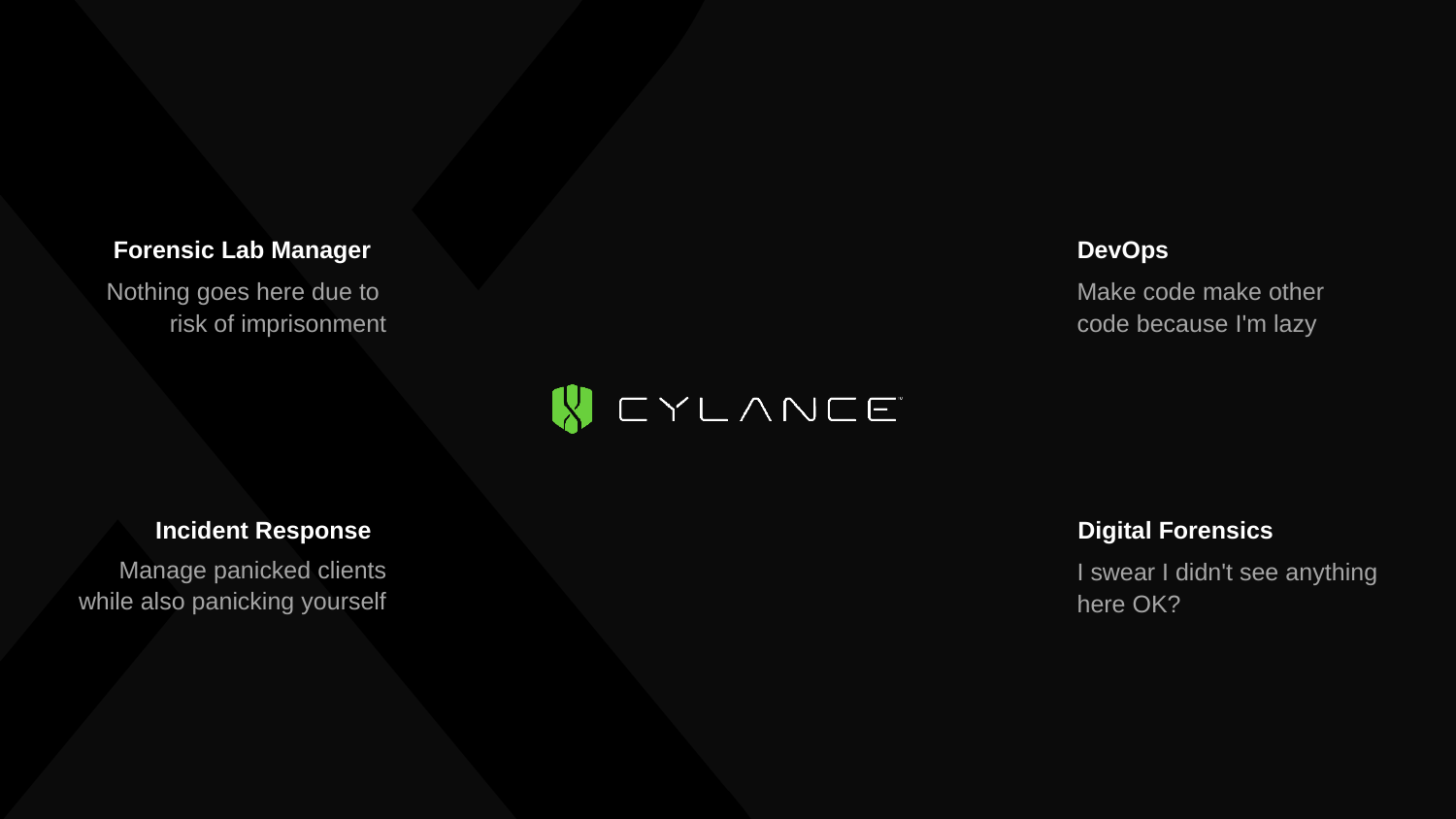

Forensic Lab Manager
DevOps

Nothing goes here due to 
risk of imprisonment
Make code make other code because I'm lazy
Incident Response
Digital Forensics

Manage panicked clients while also panicking yourself
I swear I didn't see anything here OK?